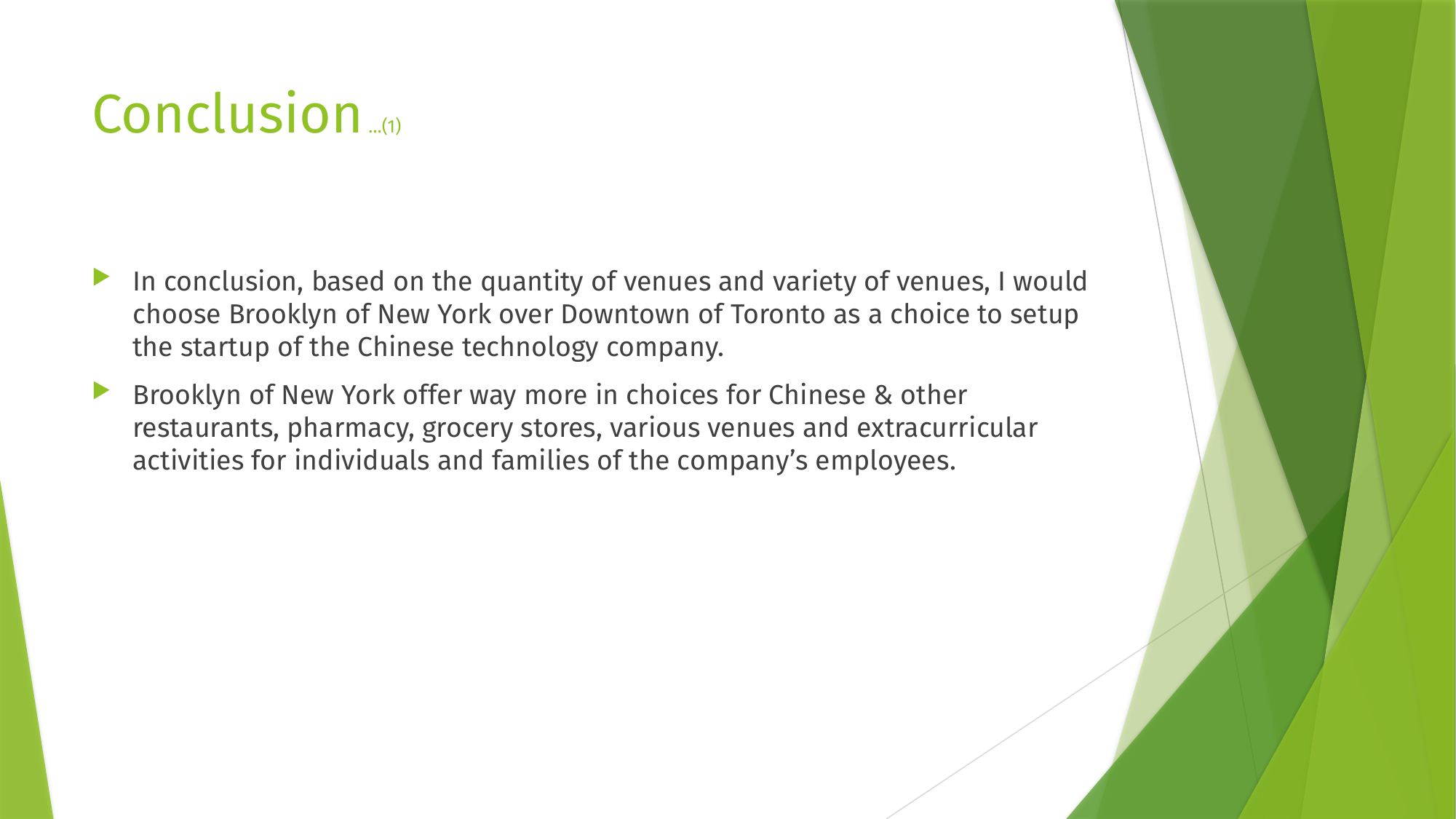

# Conclusion …(1)
In conclusion, based on the quantity of venues and variety of venues, I would choose Brooklyn of New York over Downtown of Toronto as a choice to setup the startup of the Chinese technology company.
Brooklyn of New York offer way more in choices for Chinese & other restaurants, pharmacy, grocery stores, various venues and extracurricular activities for individuals and families of the company’s employees.